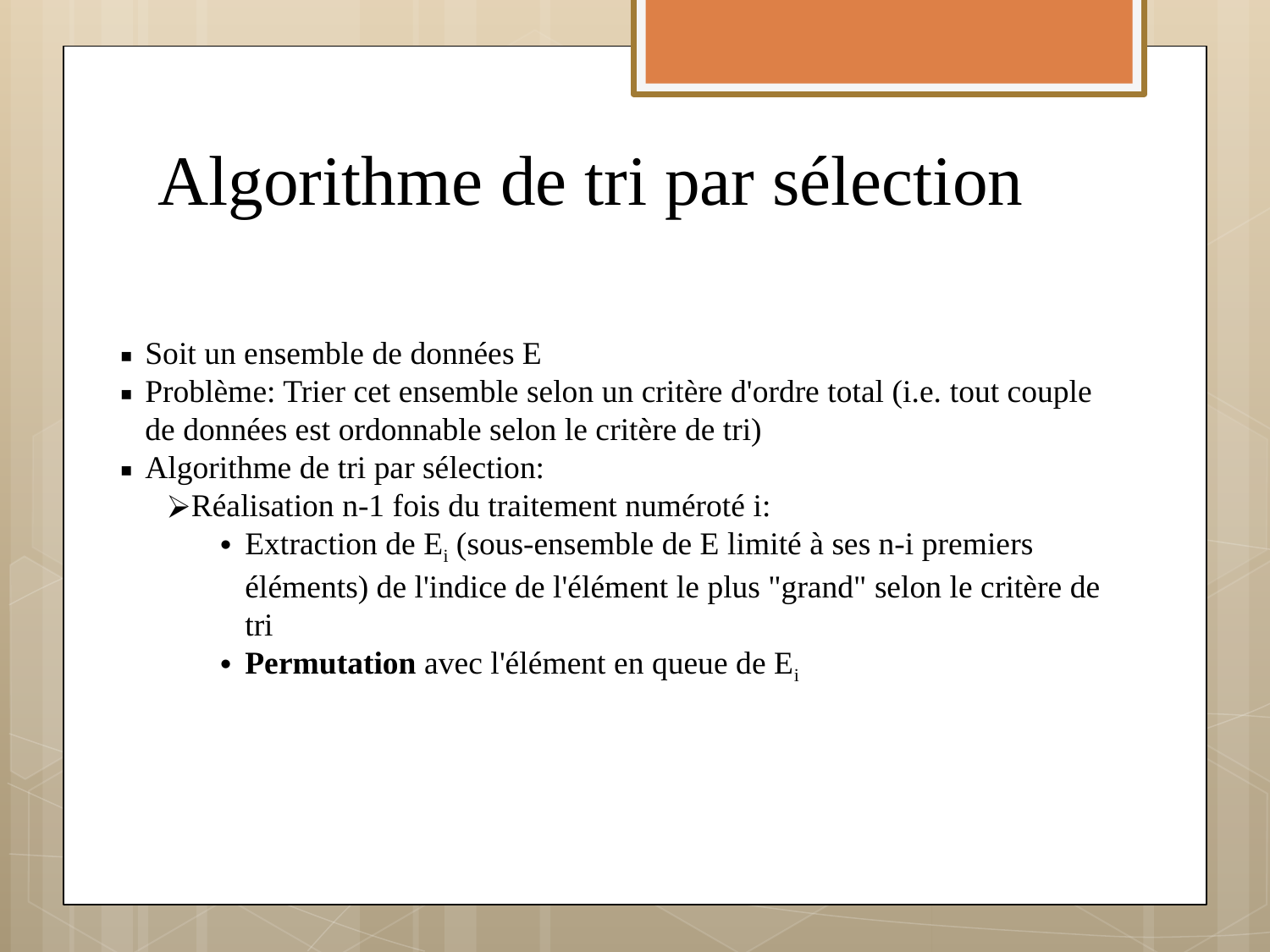

# Algorithme de tri par sélection
Soit un ensemble de données E
Problème: Trier cet ensemble selon un critère d'ordre total (i.e. tout couple de données est ordonnable selon le critère de tri)
Algorithme de tri par sélection:
Réalisation n-1 fois du traitement numéroté i:
Extraction de Ei (sous-ensemble de E limité à ses n-i premiers éléments) de l'indice de l'élément le plus "grand" selon le critère de tri
Permutation avec l'élément en queue de Ei